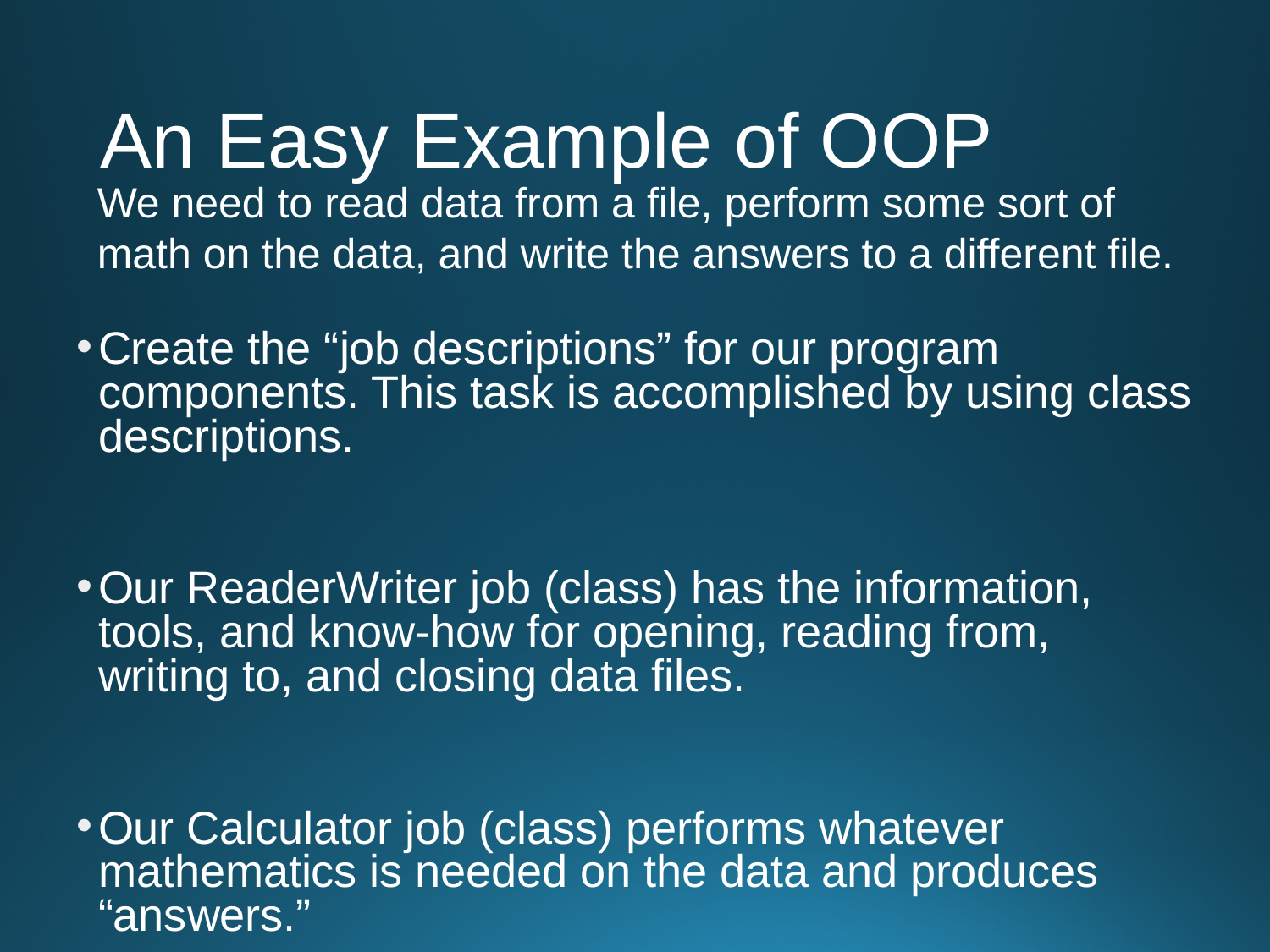

# An Easy Example of OOP
We need to read data from a file, perform some sort of math on the data, and write the answers to a different file.
Create the “job descriptions” for our program components. This task is accomplished by using class descriptions.

Our ReaderWriter job (class) has the information, tools, and know-how for opening, reading from, writing to, and closing data files.

Our Calculator job (class) performs whatever mathematics is needed on the data and produces “answers.”